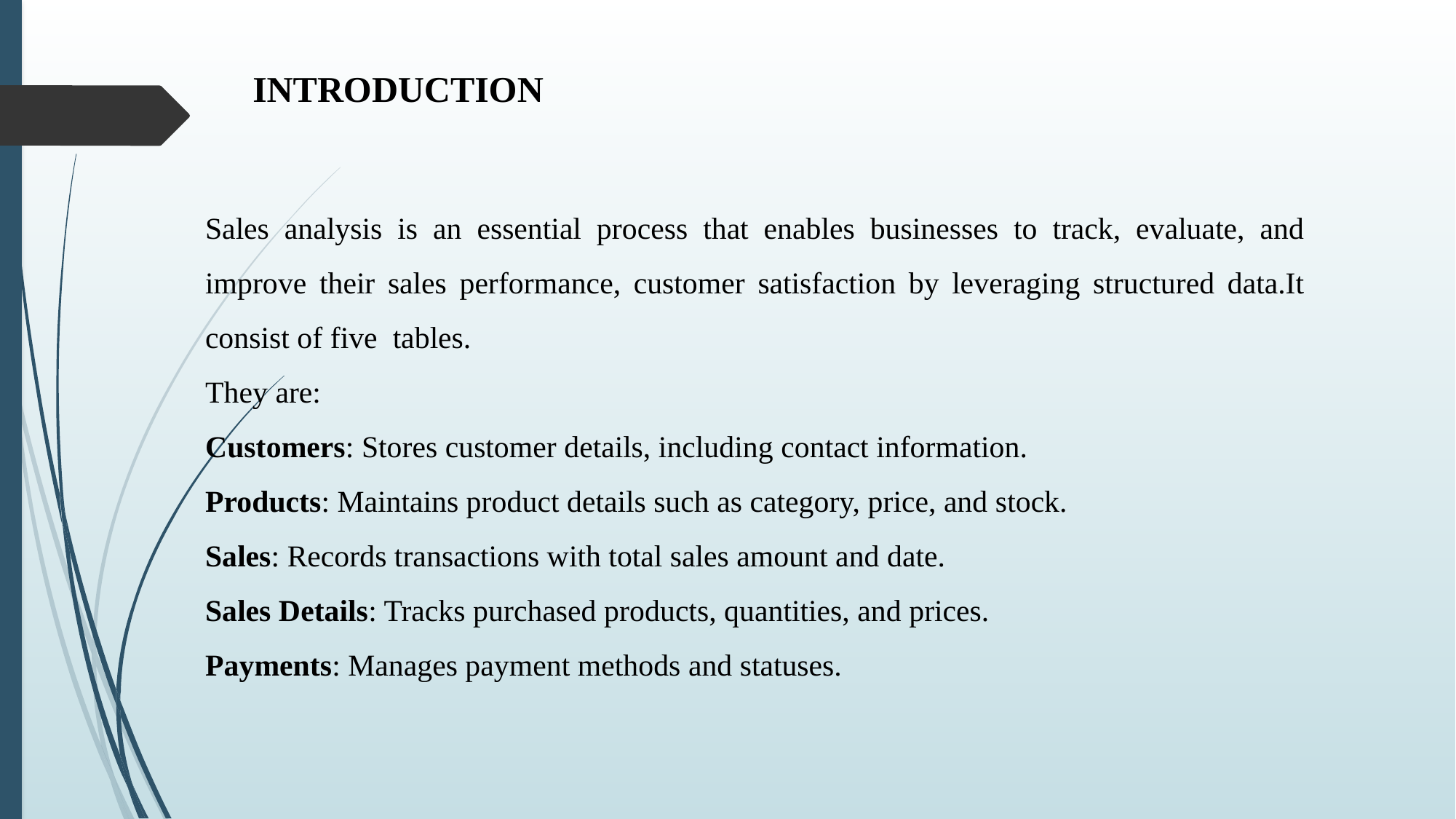

INTRODUCTION
Sales analysis is an essential process that enables businesses to track, evaluate, and improve their sales performance, customer satisfaction by leveraging structured data.It consist of five  tables.
They are:
Customers: Stores customer details, including contact information.
Products: Maintains product details such as category, price, and stock.
Sales: Records transactions with total sales amount and date.
Sales Details: Tracks purchased products, quantities, and prices.
Payments: Manages payment methods and statuses.